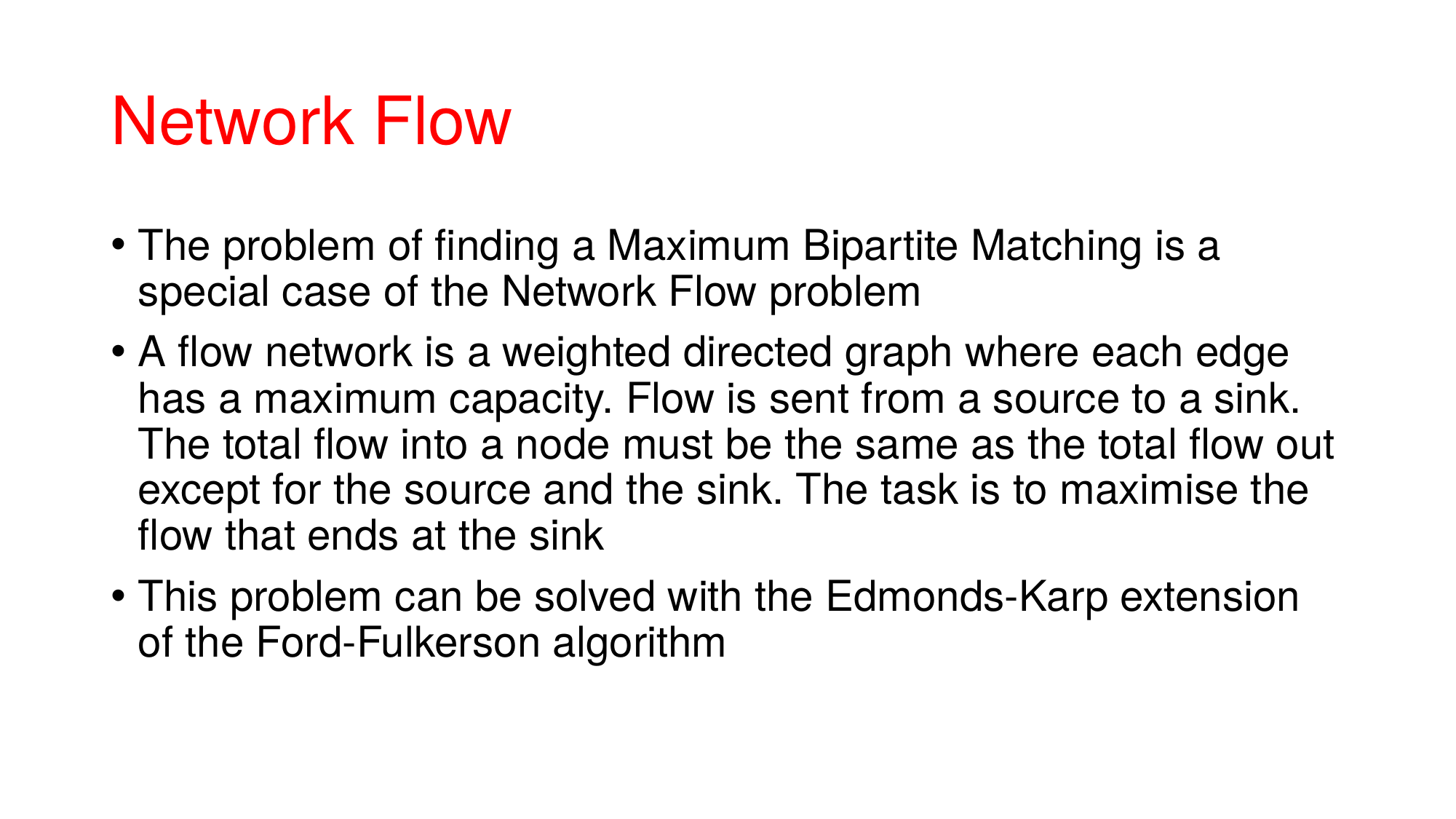

# Network Flow
The problem of finding a Maximum Bipartite Matching is a special case of the Network Flow problem
A flow network is a weighted directed graph where each edge has a maximum capacity. Flow is sent from a source to a sink. The total flow into a node must be the same as the total flow out except for the source and the sink. The task is to maximise the flow that ends at the sink
This problem can be solved with the Edmonds-Karp extension of the Ford-Fulkerson algorithm